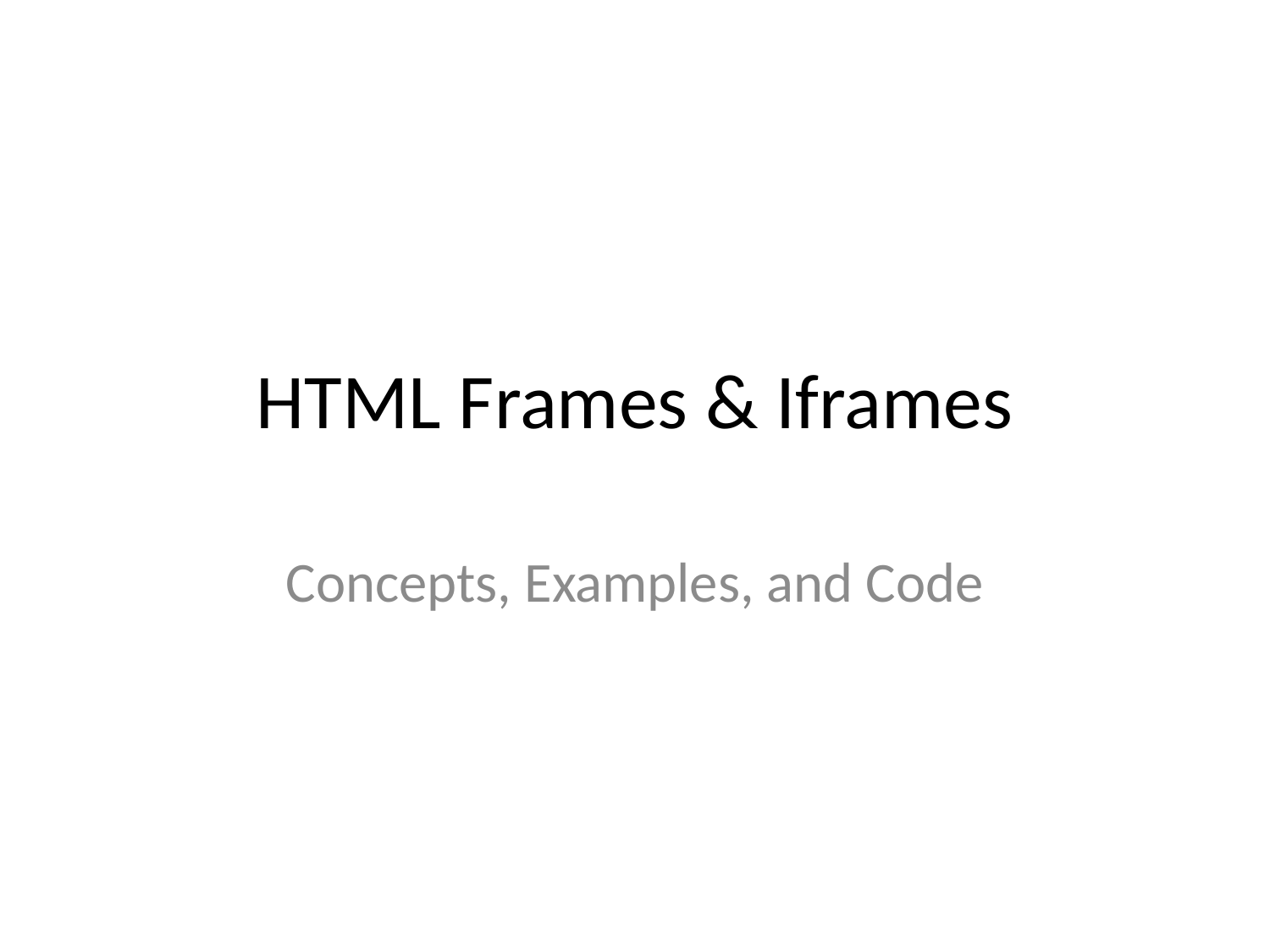

# HTML Frames & Iframes
Concepts, Examples, and Code